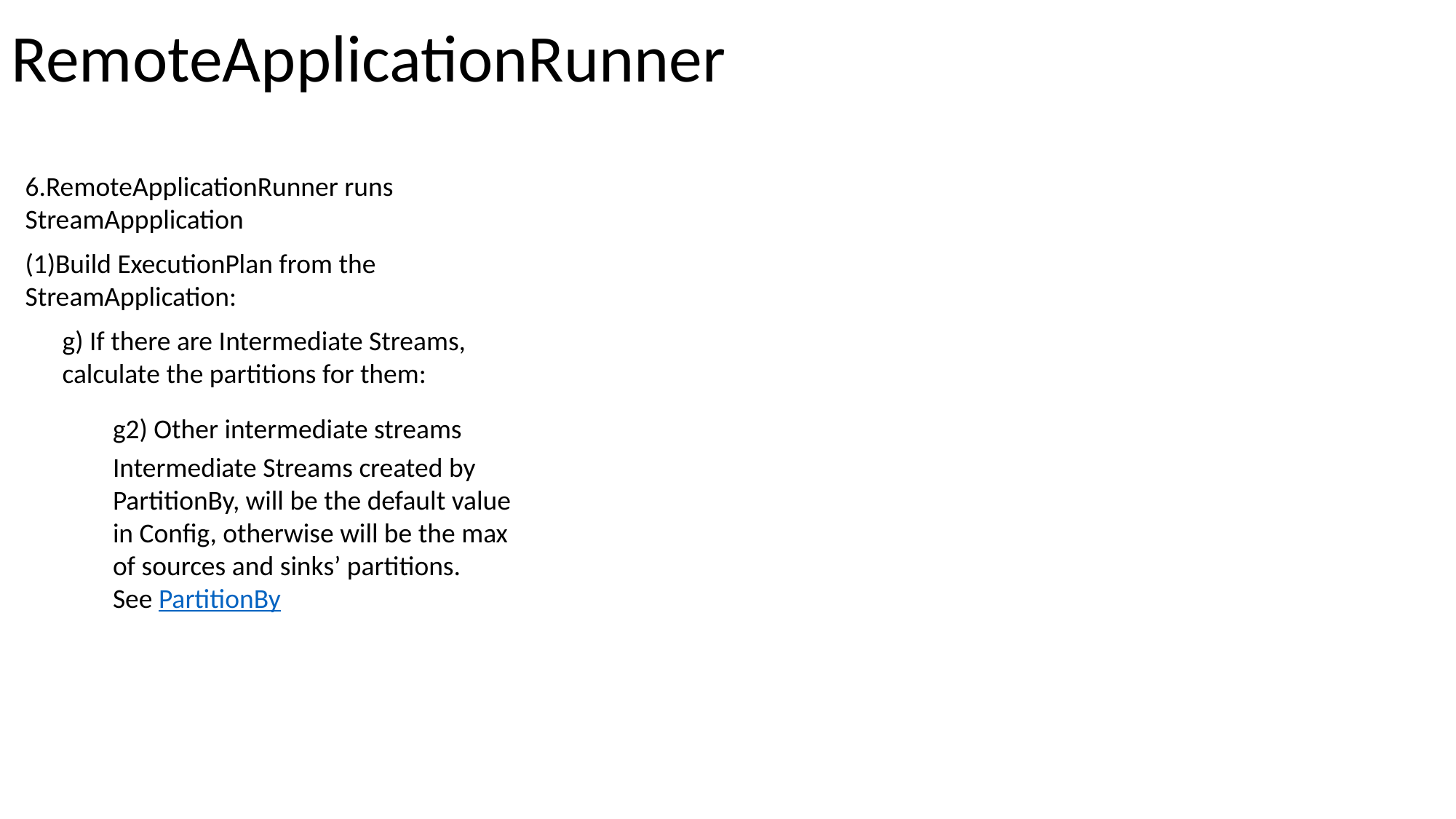

# RemoteApplicationRunner
6.RemoteApplicationRunner runs StreamAppplication
(1)Build ExecutionPlan from the StreamApplication:
g) If there are Intermediate Streams, calculate the partitions for them:

g2) Other intermediate streams

Intermediate Streams created by PartitionBy, will be the default value in Config, otherwise will be the max of sources and sinks’ partitions.
See PartitionBy